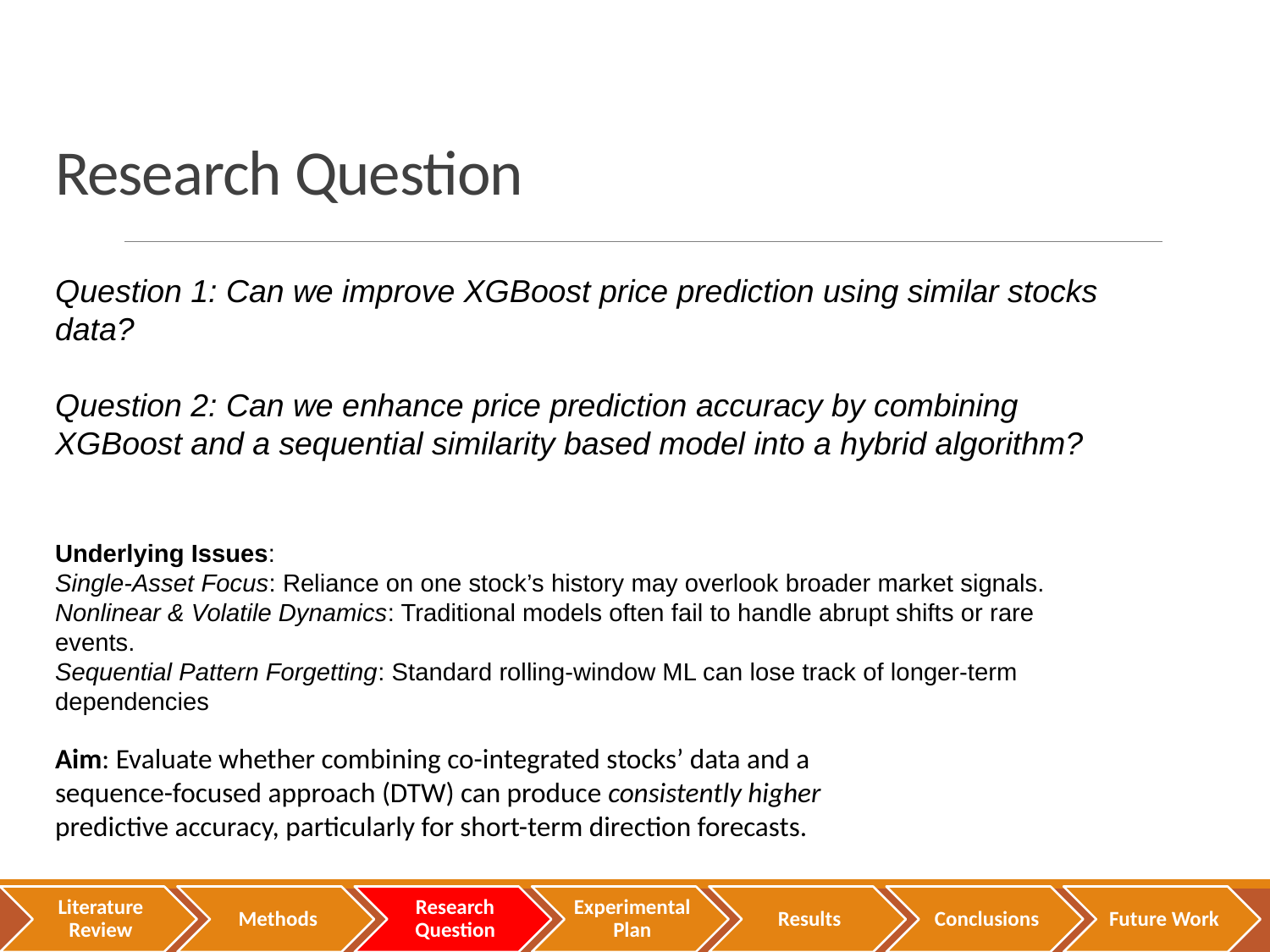

# Research Question
Question 1: Can we improve XGBoost price prediction using similar stocks data?

Question 2: Can we enhance price prediction accuracy by combining XGBoost and a sequential similarity based model into a hybrid algorithm?
Underlying Issues:
Single-Asset Focus: Reliance on one stock’s history may overlook broader market signals.
Nonlinear & Volatile Dynamics: Traditional models often fail to handle abrupt shifts or rare events.
Sequential Pattern Forgetting: Standard rolling-window ML can lose track of longer-term dependencies

Aim: Evaluate whether combining co-integrated stocks’ data and a sequence-focused approach (DTW) can produce consistently higher predictive accuracy, particularly for short-term direction forecasts.
Literature Review
Methods
Research Question
Experimental Plan
Results
Conclusions
Future Work